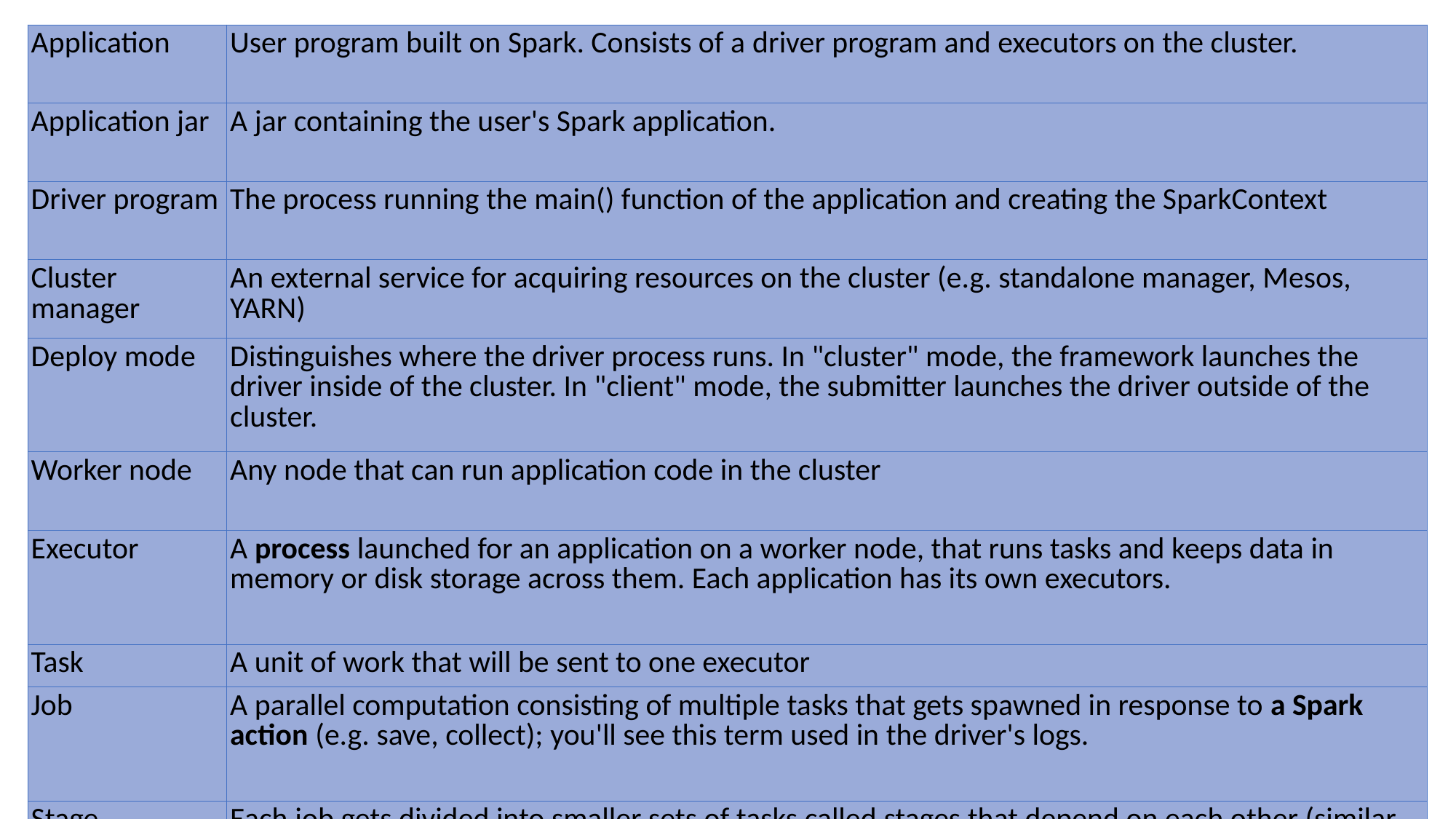

| Application | User program built on Spark. Consists of a driver program and executors on the cluster. |
| --- | --- |
| Application jar | A jar containing the user's Spark application. |
| Driver program | The process running the main() function of the application and creating the SparkContext |
| Cluster manager | An external service for acquiring resources on the cluster (e.g. standalone manager, Mesos, YARN) |
| Deploy mode | Distinguishes where the driver process runs. In "cluster" mode, the framework launches the driver inside of the cluster. In "client" mode, the submitter launches the driver outside of the cluster. |
| Worker node | Any node that can run application code in the cluster |
| Executor | A process launched for an application on a worker node, that runs tasks and keeps data in memory or disk storage across them. Each application has its own executors. |
| Task | A unit of work that will be sent to one executor |
| Job | A parallel computation consisting of multiple tasks that gets spawned in response to a Spark action (e.g. save, collect); you'll see this term used in the driver's logs. |
| Stage | Each job gets divided into smaller sets of tasks called stages that depend on each other (similar to the map and reduce stages in MapReduce); you'll see this term used in the driver's logs. |